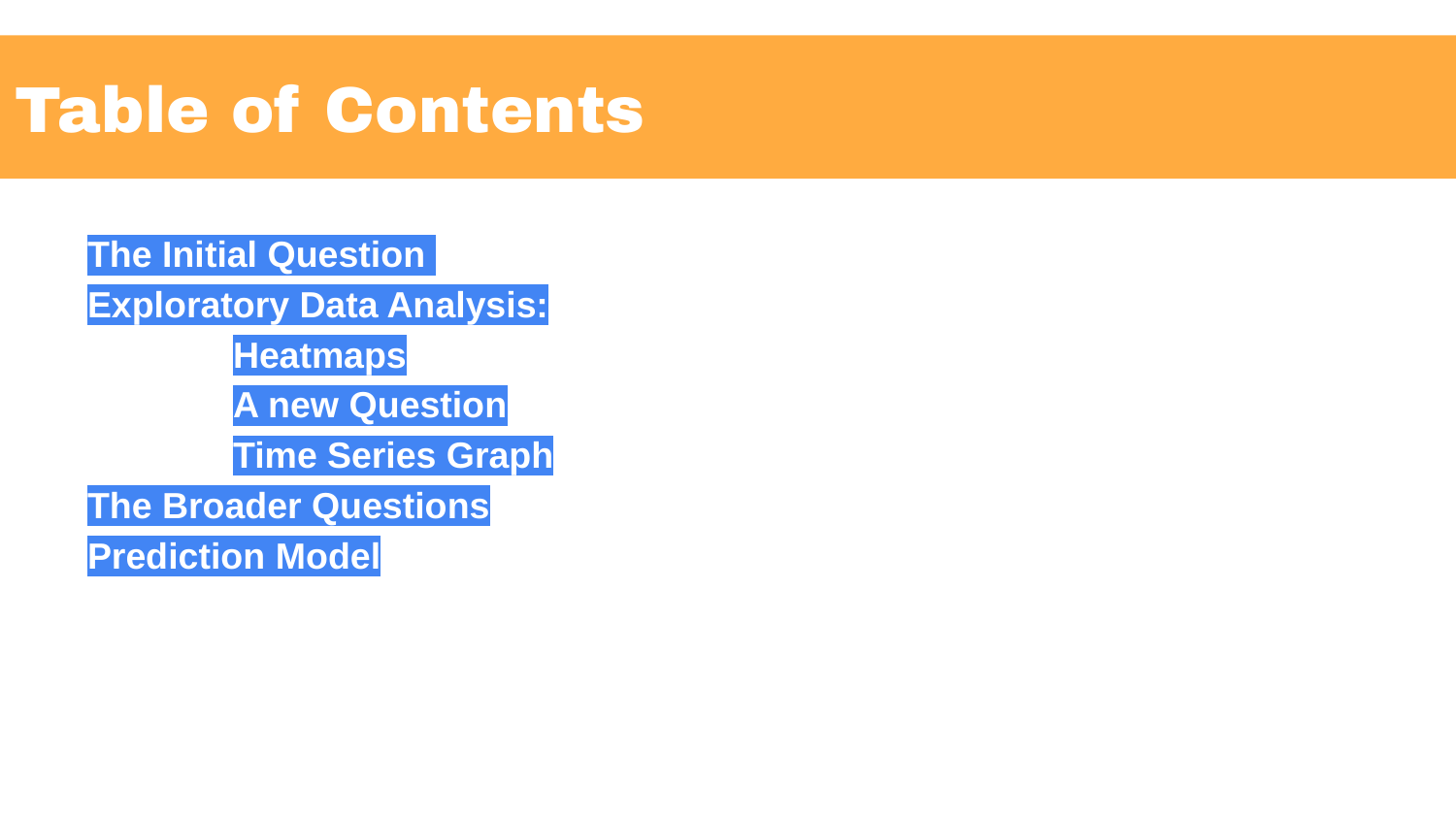

Table of Contents
The Initial Question
Exploratory Data Analysis:
Heatmaps
A new Question
Time Series Graph
The Broader Questions
Prediction Model